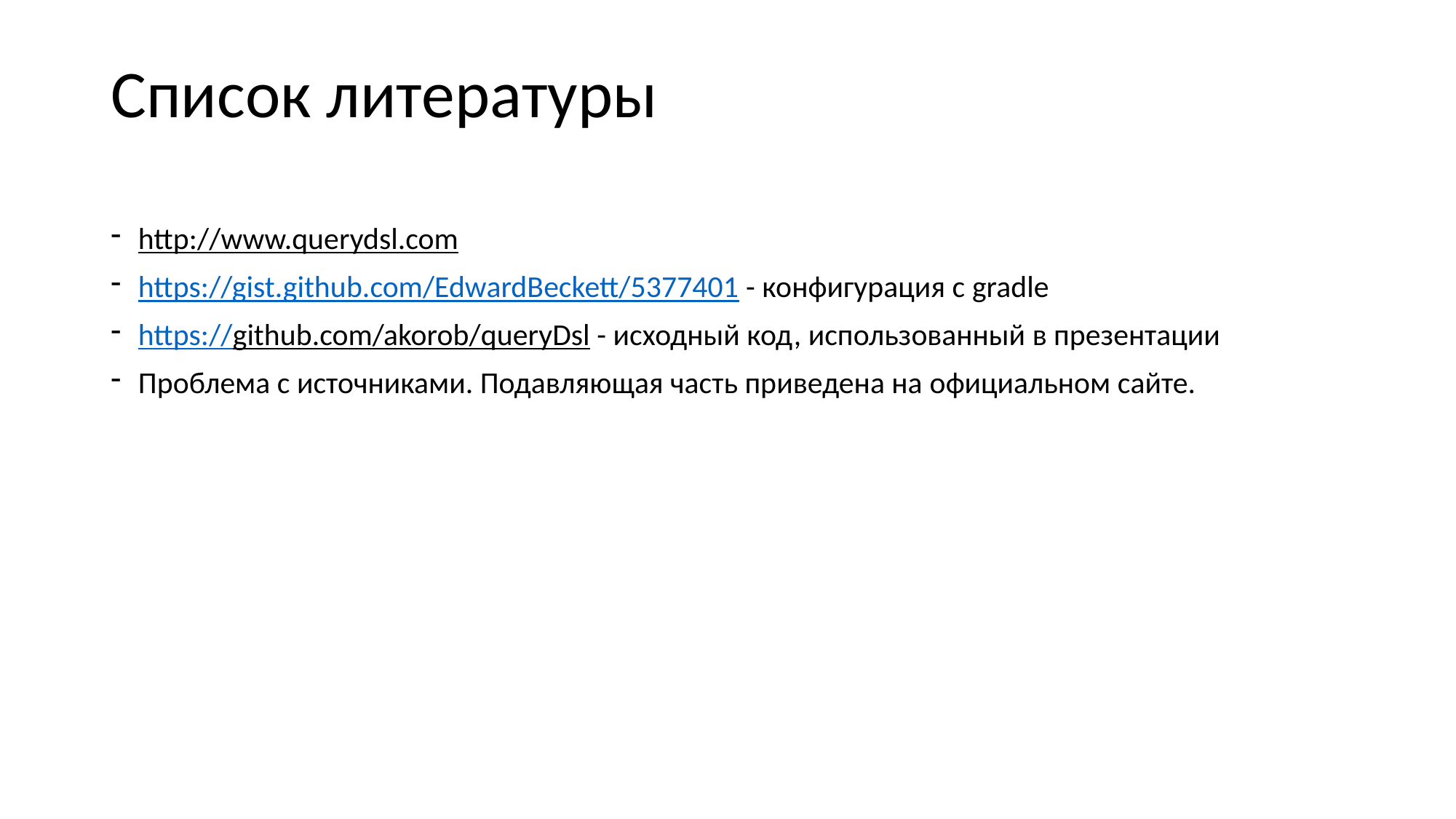

# Список литературы
http://www.querydsl.com
https://gist.github.com/EdwardBeckett/5377401 - конфигурация с gradle
https://github.com/akorob/queryDsl - исходный код, использованный в презентации
Проблема с источниками. Подавляющая часть приведена на официальном сайте.